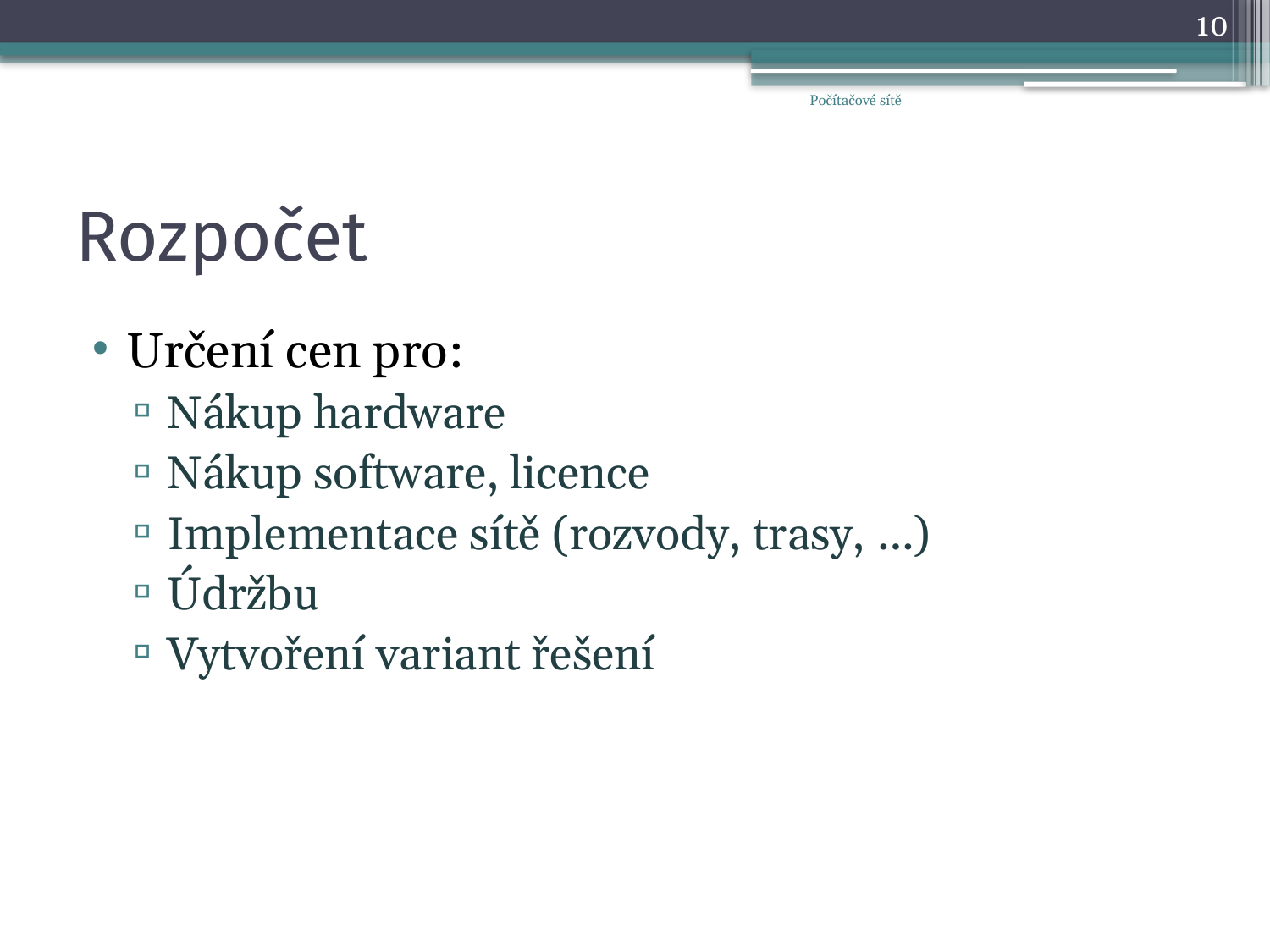

10
Počítačové sítě
# Rozpočet
Určení cen pro:
Nákup hardware
Nákup software, licence
Implementace sítě (rozvody, trasy, …)
Údržbu
Vytvoření variant řešení